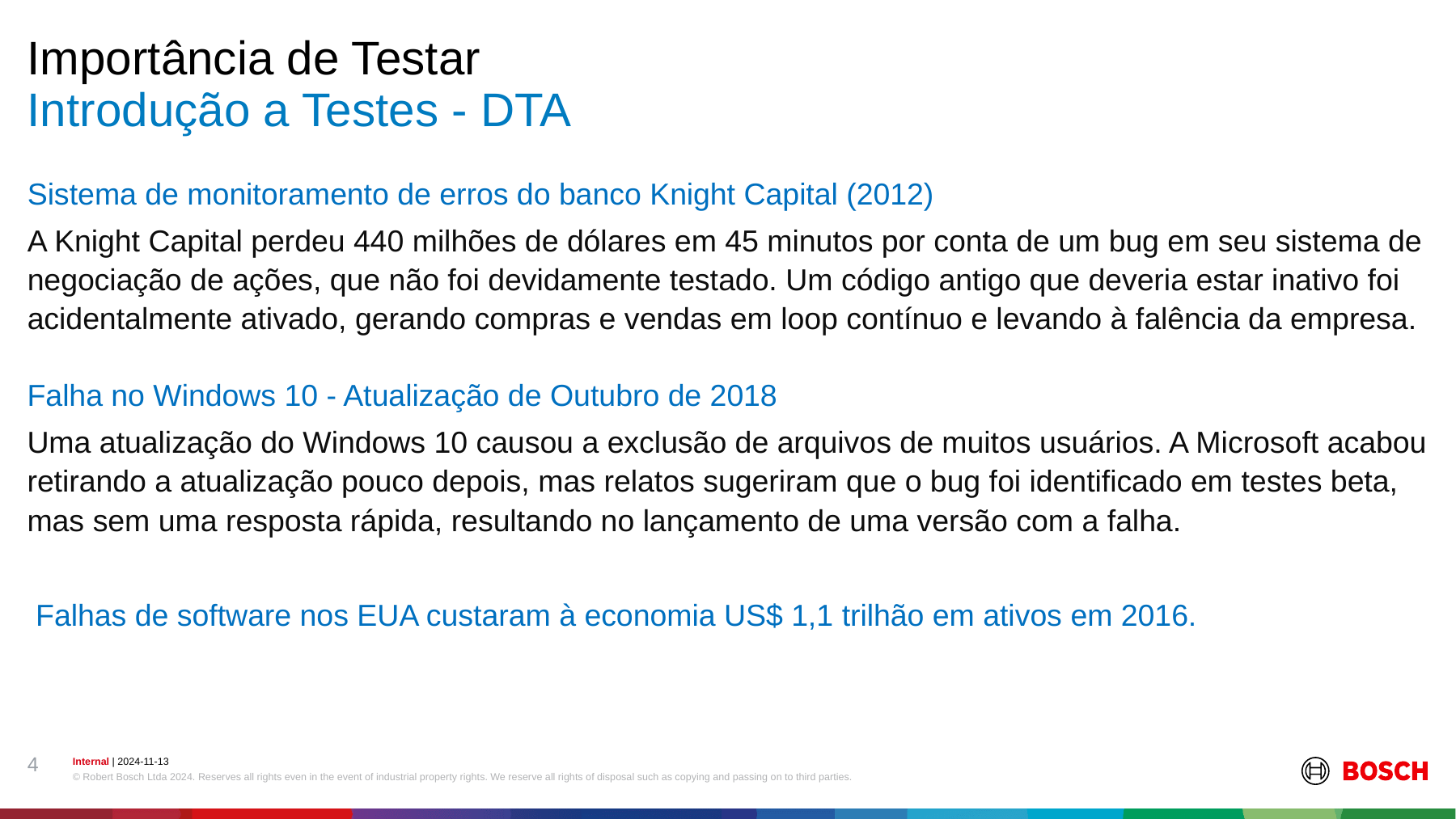

Importância de Testar
# Introdução a Testes - DTA
Sistema de monitoramento de erros do banco Knight Capital (2012)
A Knight Capital perdeu 440 milhões de dólares em 45 minutos por conta de um bug em seu sistema de negociação de ações, que não foi devidamente testado. Um código antigo que deveria estar inativo foi acidentalmente ativado, gerando compras e vendas em loop contínuo e levando à falência da empresa.

Falha no Windows 10 - Atualização de Outubro de 2018
Uma atualização do Windows 10 causou a exclusão de arquivos de muitos usuários. A Microsoft acabou retirando a atualização pouco depois, mas relatos sugeriram que o bug foi identificado em testes beta, mas sem uma resposta rápida, resultando no lançamento de uma versão com a falha.

 Falhas de software nos EUA custaram à economia US$ 1,1 trilhão em ativos em 2016.
4